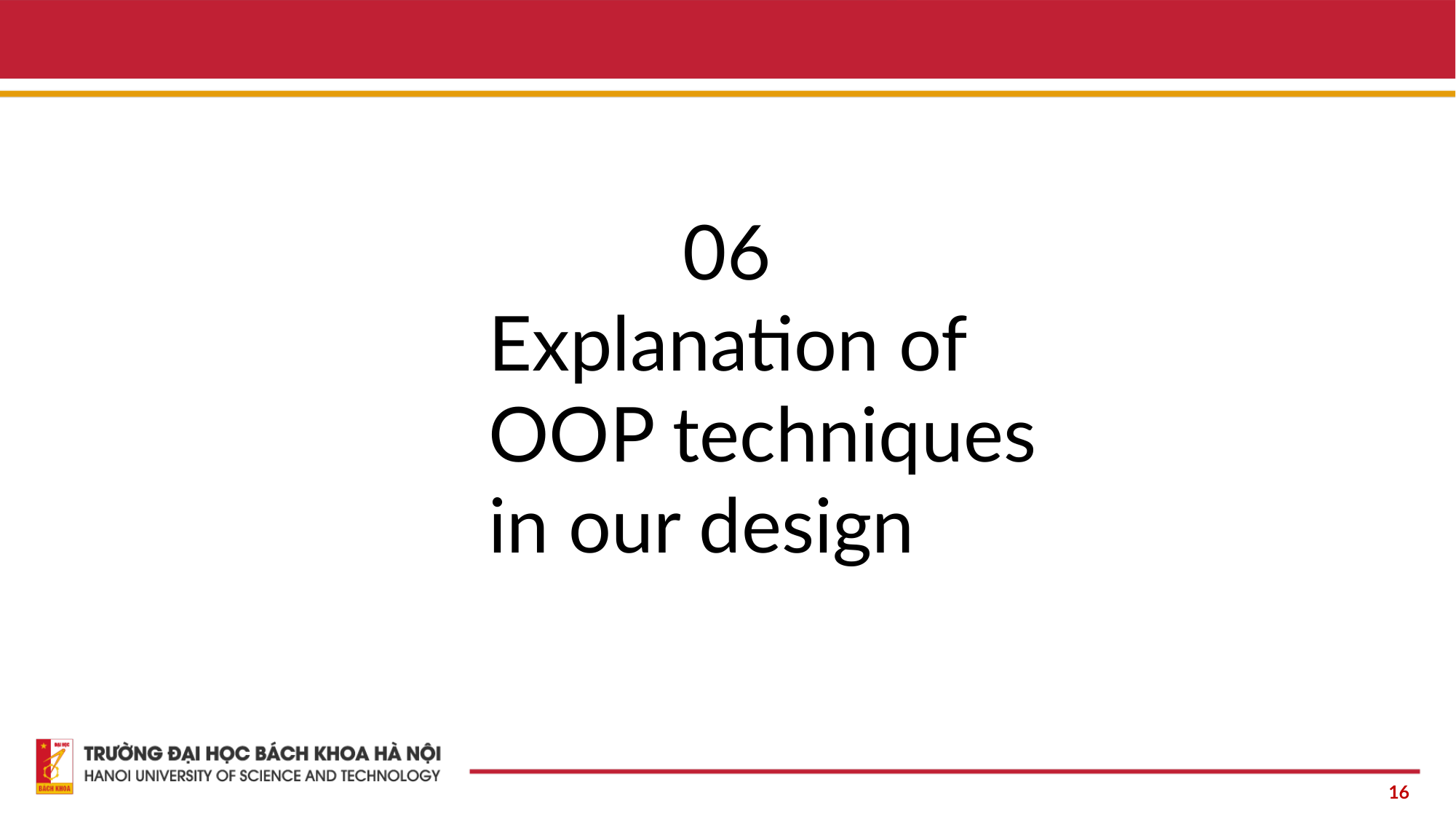

06
Explanation of OOP techniques in our design
16